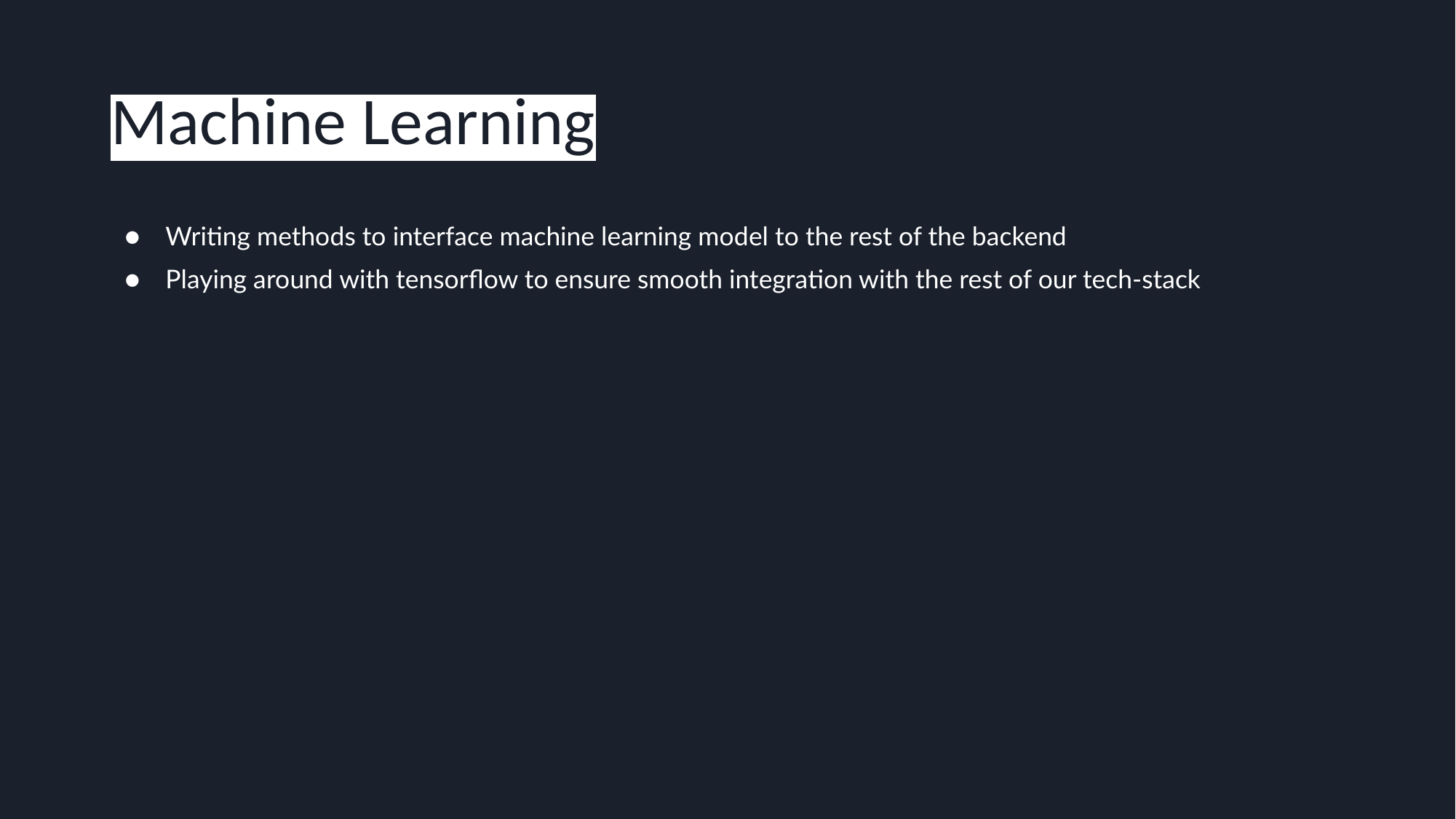

# Machine Learning
Writing methods to interface machine learning model to the rest of the backend
Playing around with tensorflow to ensure smooth integration with the rest of our tech-stack